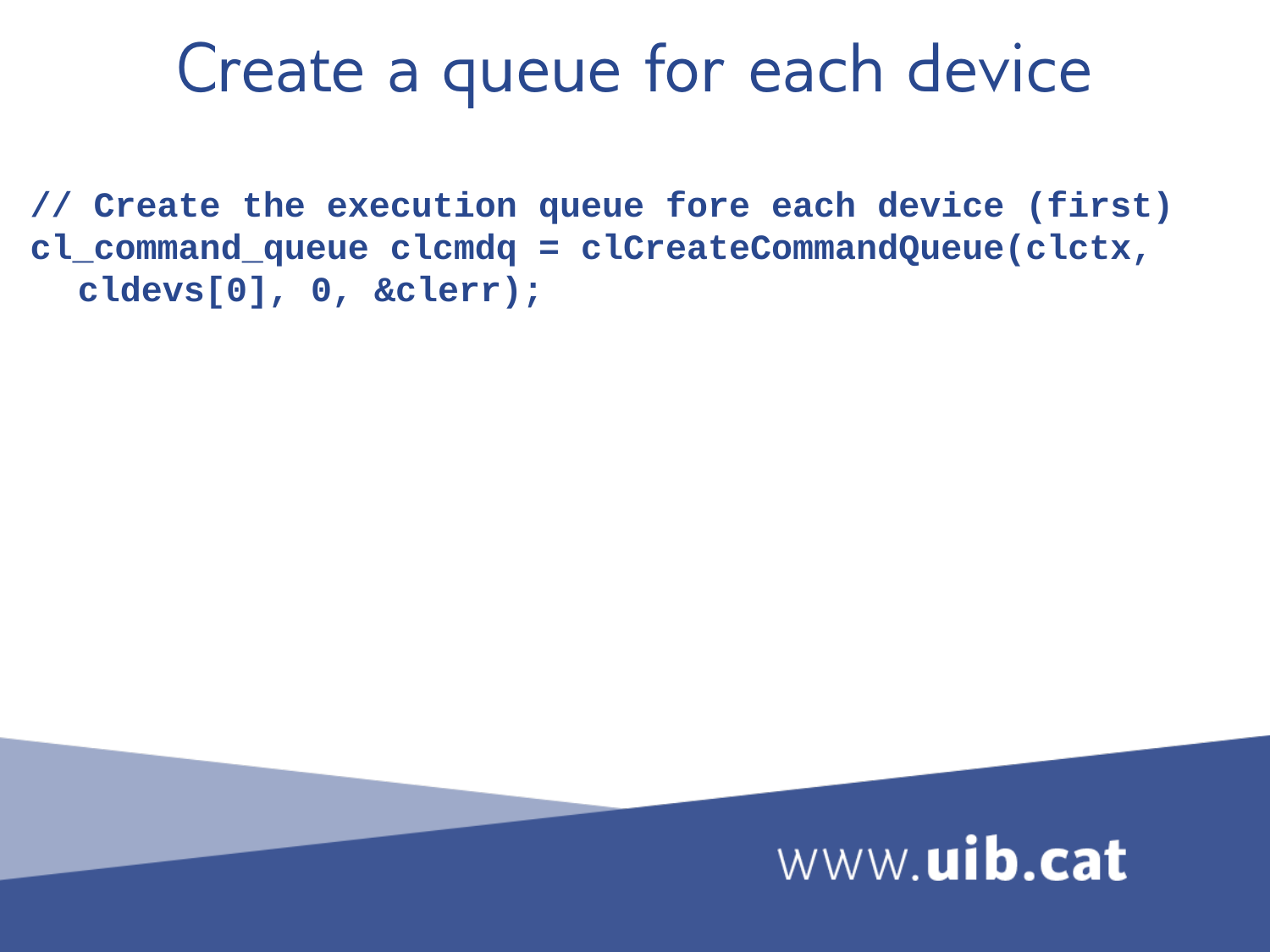

Create a queue for each device
// Create the execution queue fore each device (first)
cl_command_queue clcmdq = clCreateCommandQueue(clctx, cldevs[0], 0, &clerr);